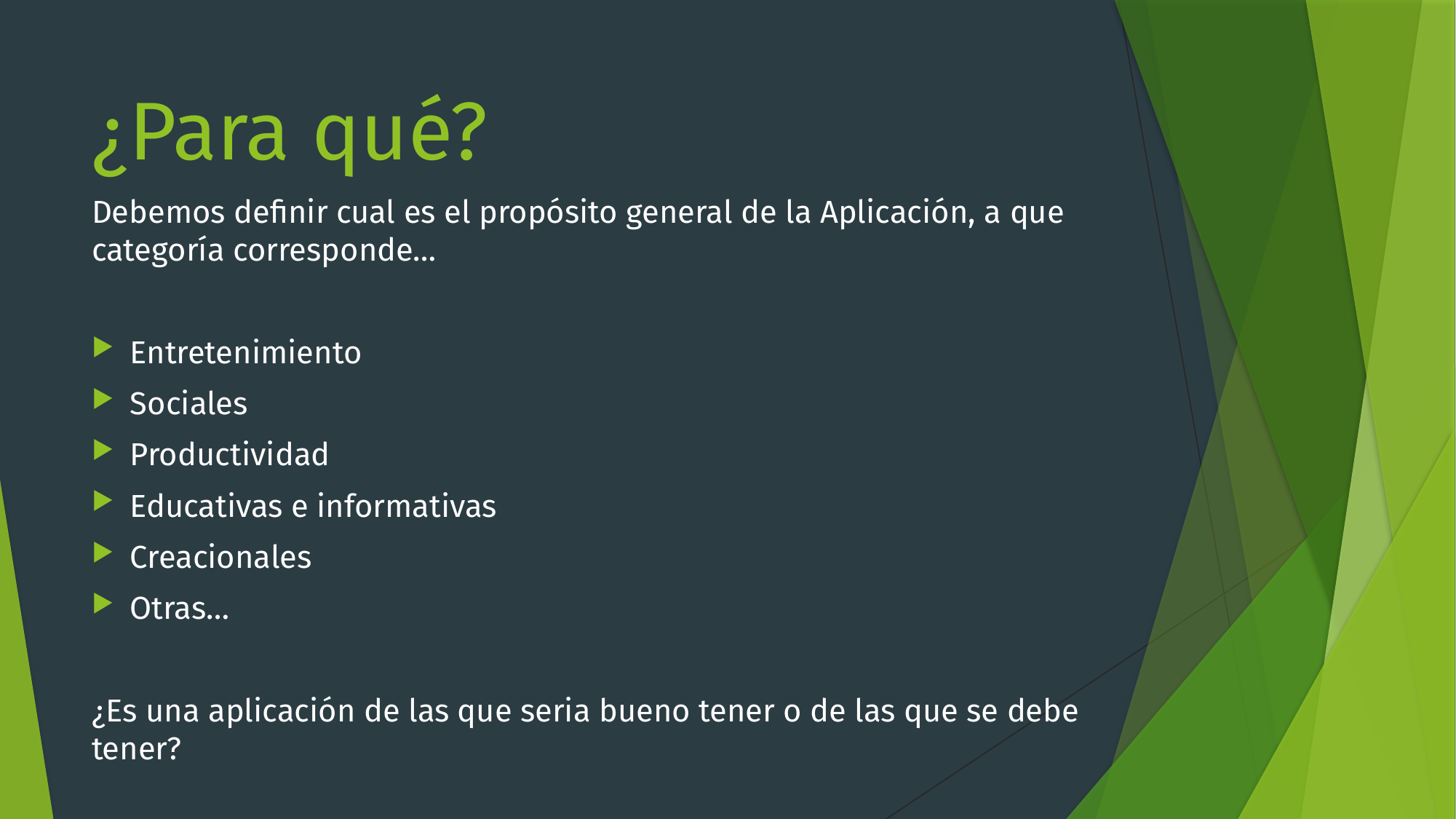

# ¿Para qué?
Debemos definir cual es el propósito general de la Aplicación, a que categoría corresponde…

Entretenimiento
Sociales
Productividad
Educativas e informativas
Creacionales
Otras…

¿Es una aplicación de las que seria bueno tener o de las que se debe tener?